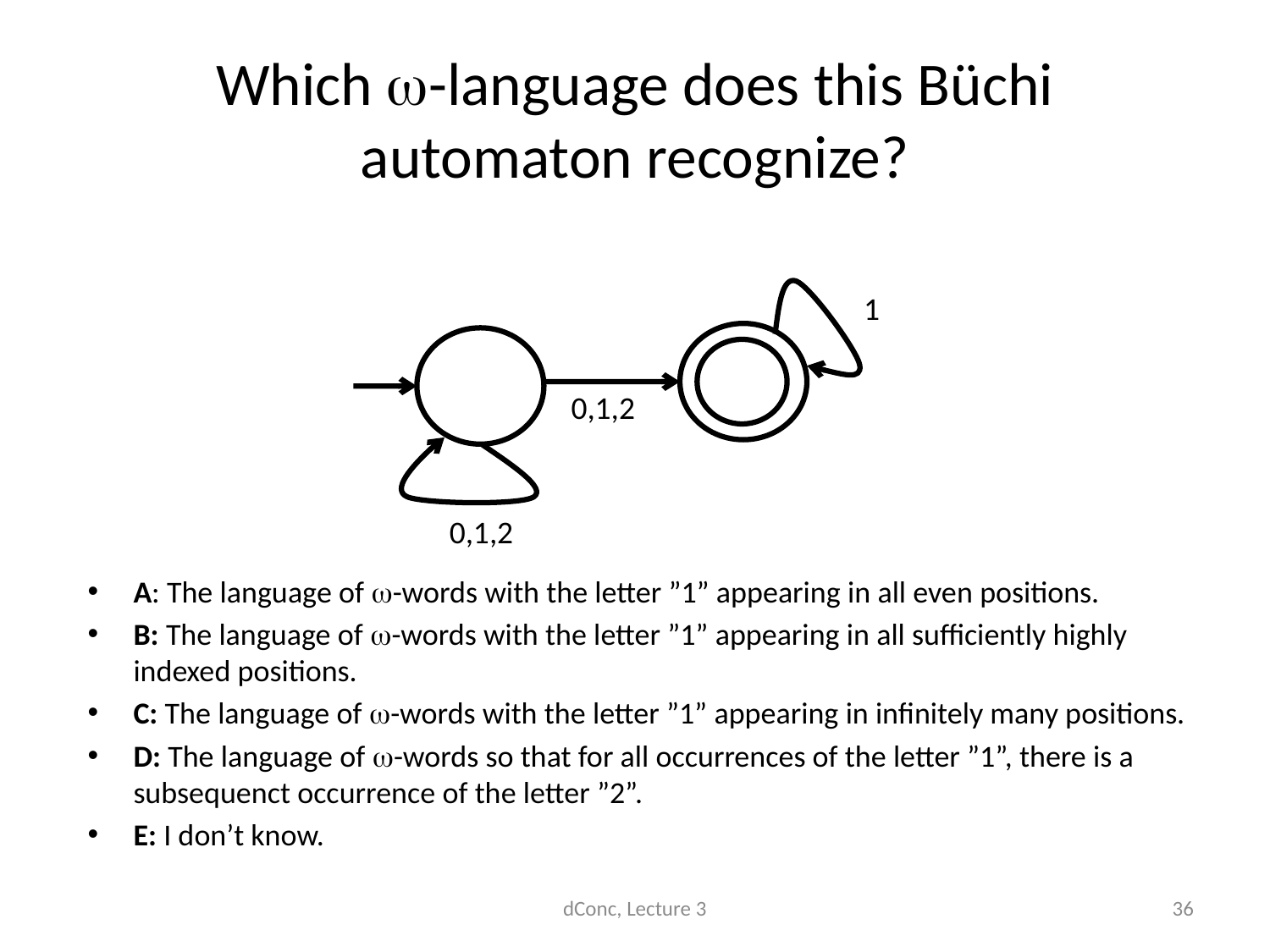

# Which ω-language does this Büchi automaton recognize?

1

0,1,2

0,1,2
A: The language of ω-words with the letter ”1” appearing in all even positions.
B: The language of ω-words with the letter ”1” appearing in all sufficiently highly indexed positions.
C: The language of ω-words with the letter ”1” appearing in infinitely many positions.
D: The language of ω-words so that for all occurrences of the letter ”1”, there is a subsequenct occurrence of the letter ”2”.
E: I don’t know.

dConc, Lecture 3
36